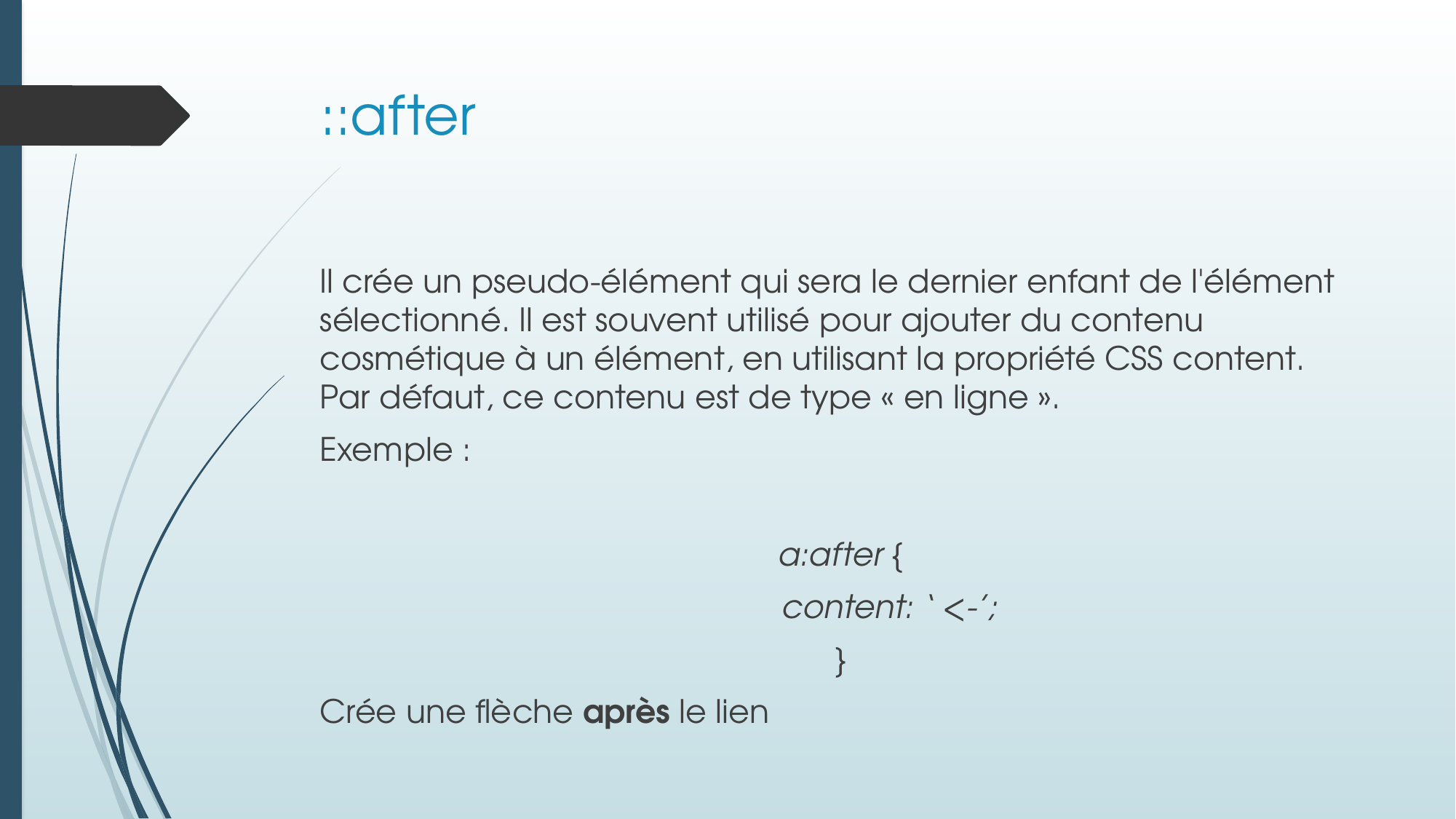

# ::after
Il crée un pseudo-élément qui sera le dernier enfant de l'élément sélectionné. Il est souvent utilisé pour ajouter du contenu cosmétique à un élément, en utilisant la propriété CSS content. Par défaut, ce contenu est de type « en ligne ».
Exemple :

a:after {
  				content: ‘ <-’;
}
Crée une flèche après le lien